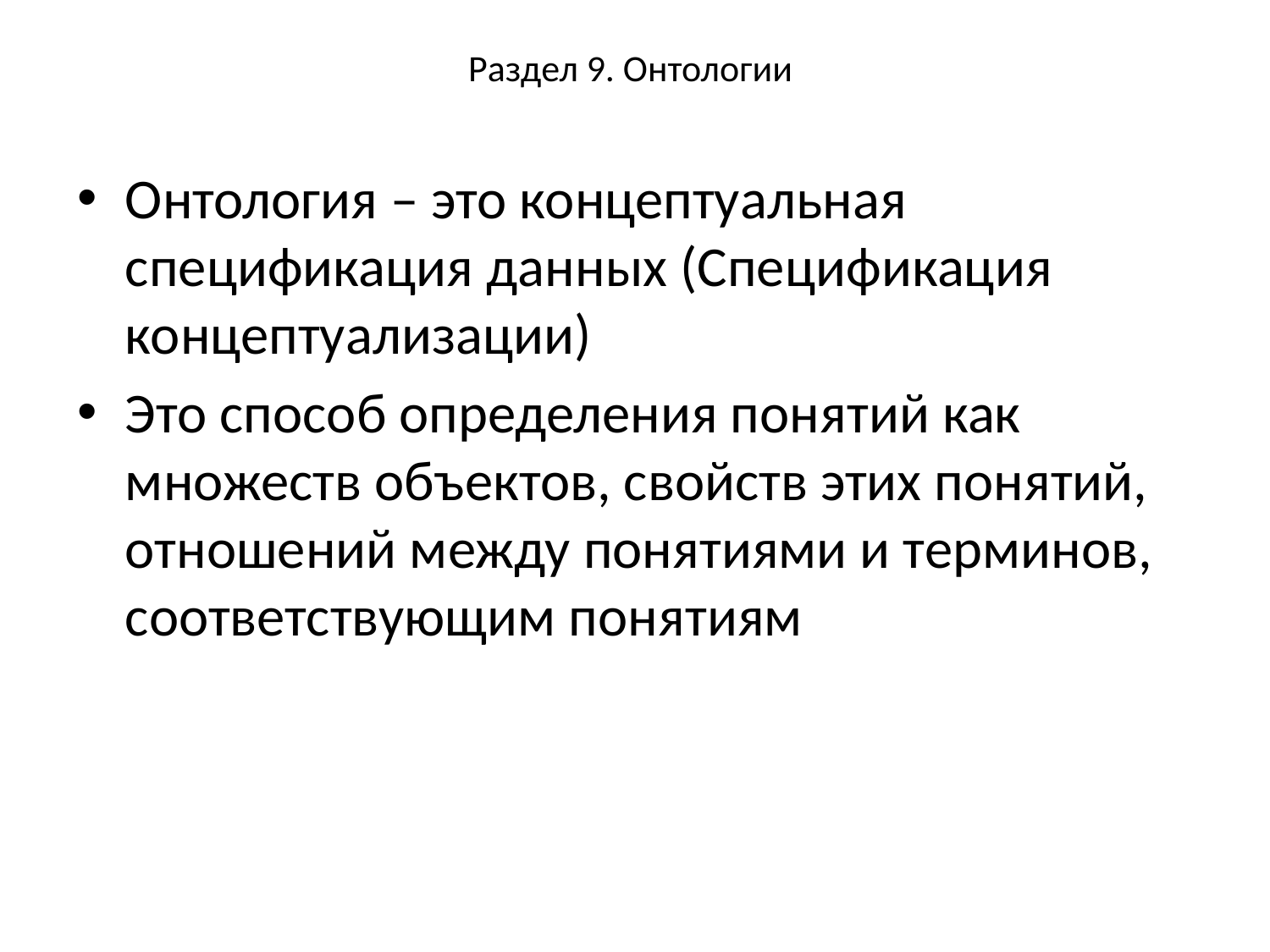

# Раздел 9. Онтологии
Онтология – это концептуальная спецификация данных (Спецификация концептуализации)
Это способ определения понятий как множеств объектов, свойств этих понятий, отношений между понятиями и терминов, соответствующим понятиям